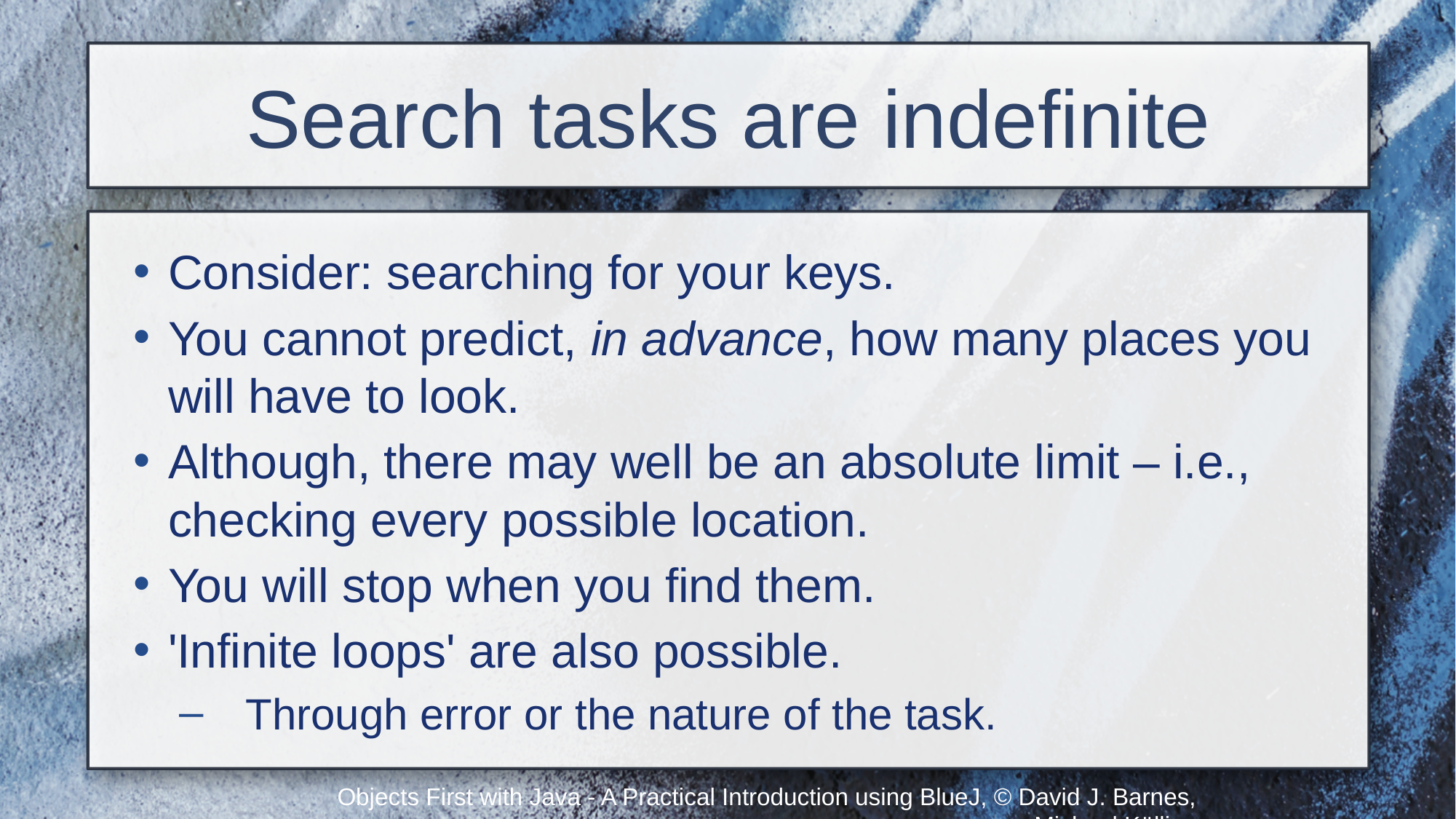

# Search tasks are indefinite
Consider: searching for your keys.
You cannot predict, in advance, how many places you will have to look.
Although, there may well be an absolute limit – i.e., checking every possible location.
You will stop when you find them.
'Infinite loops' are also possible.
Through error or the nature of the task.